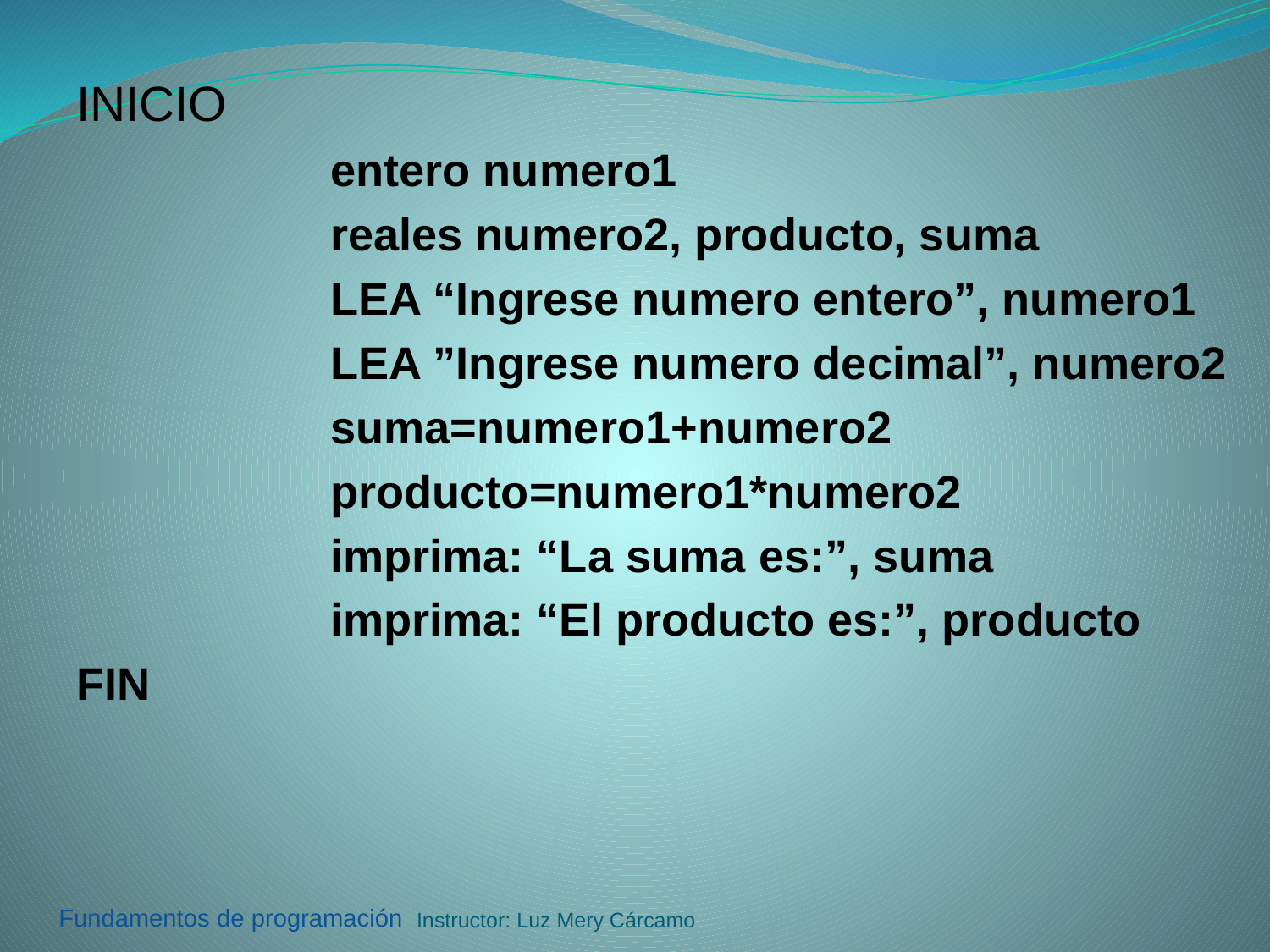

INICIO
		entero numero1
		reales numero2, producto, suma
		LEA “Ingrese numero entero”, numero1
		LEA ”Ingrese numero decimal”, numero2
		suma=numero1+numero2
		producto=numero1*numero2
		imprima: “La suma es:”, suma
		imprima: “El producto es:”, producto
FIN

Instructor: Luz Mery Cárcamo